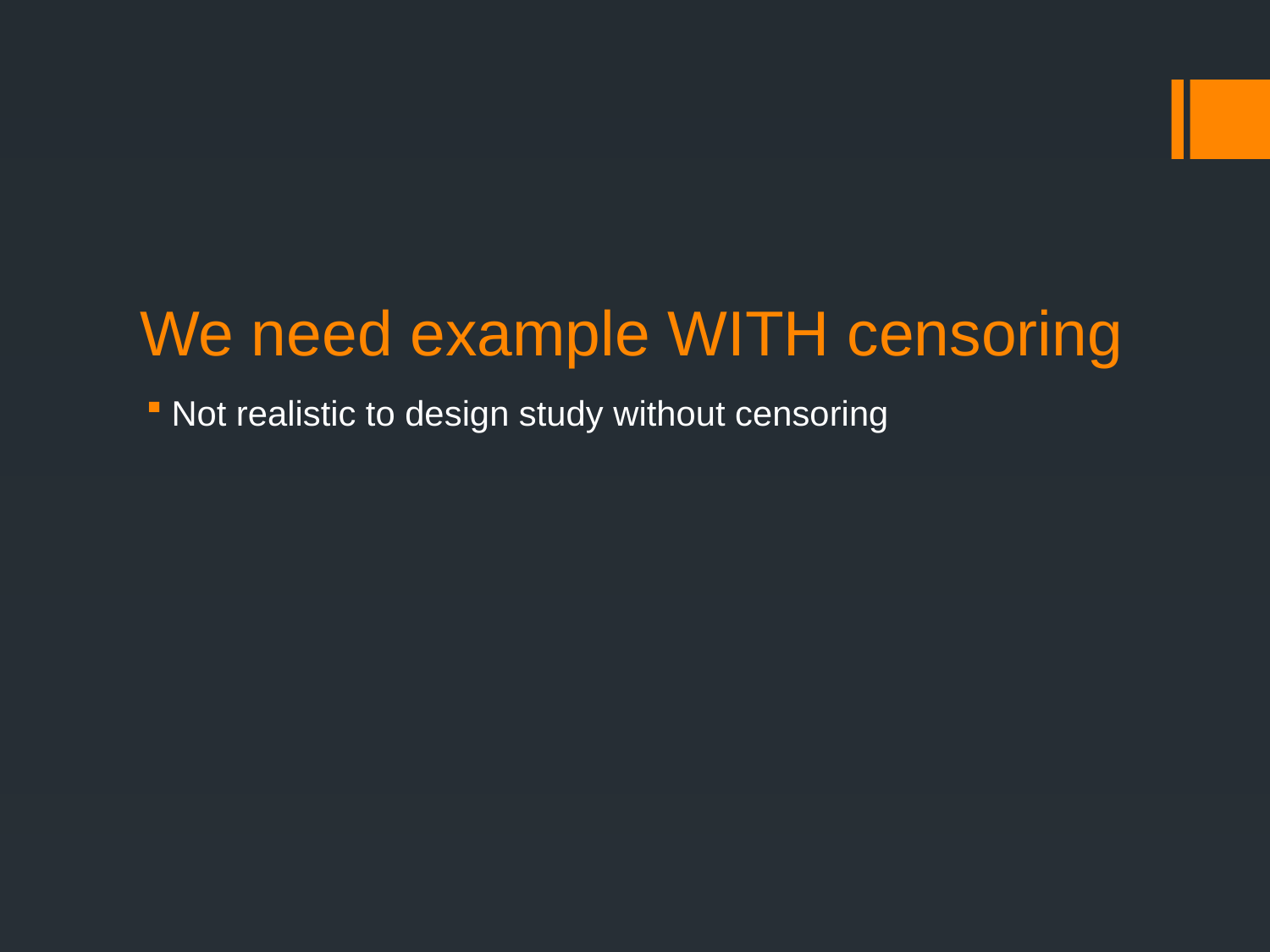

# We need example WITH censoring
Not realistic to design study without censoring